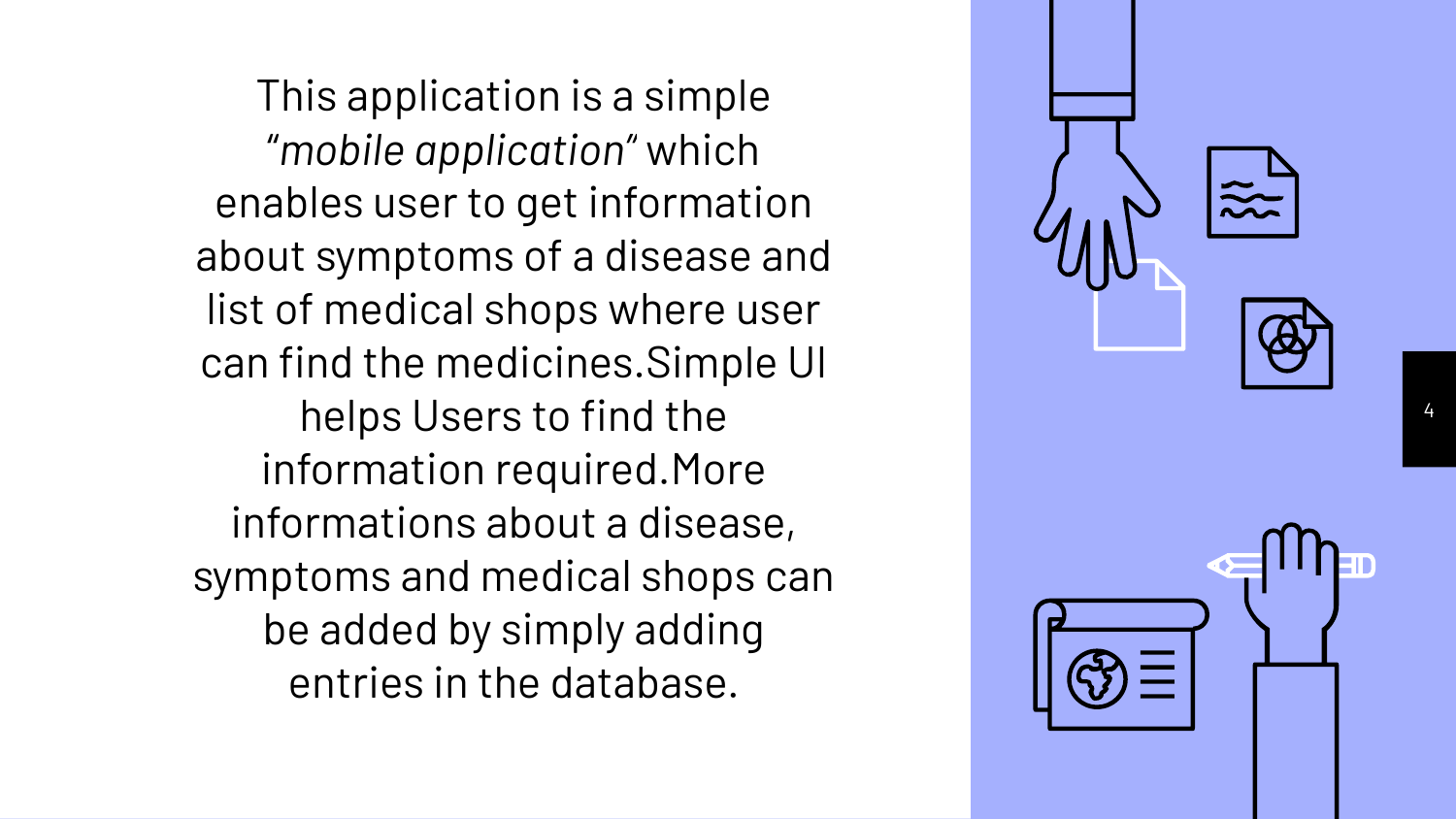

This application is a simple “mobile application” which enables user to get information about symptoms of a disease and list of medical shops where user can find the medicines.Simple UI helps Users to find the information required.More informations about a disease, symptoms and medical shops can be added by simply adding entries in the database.
4